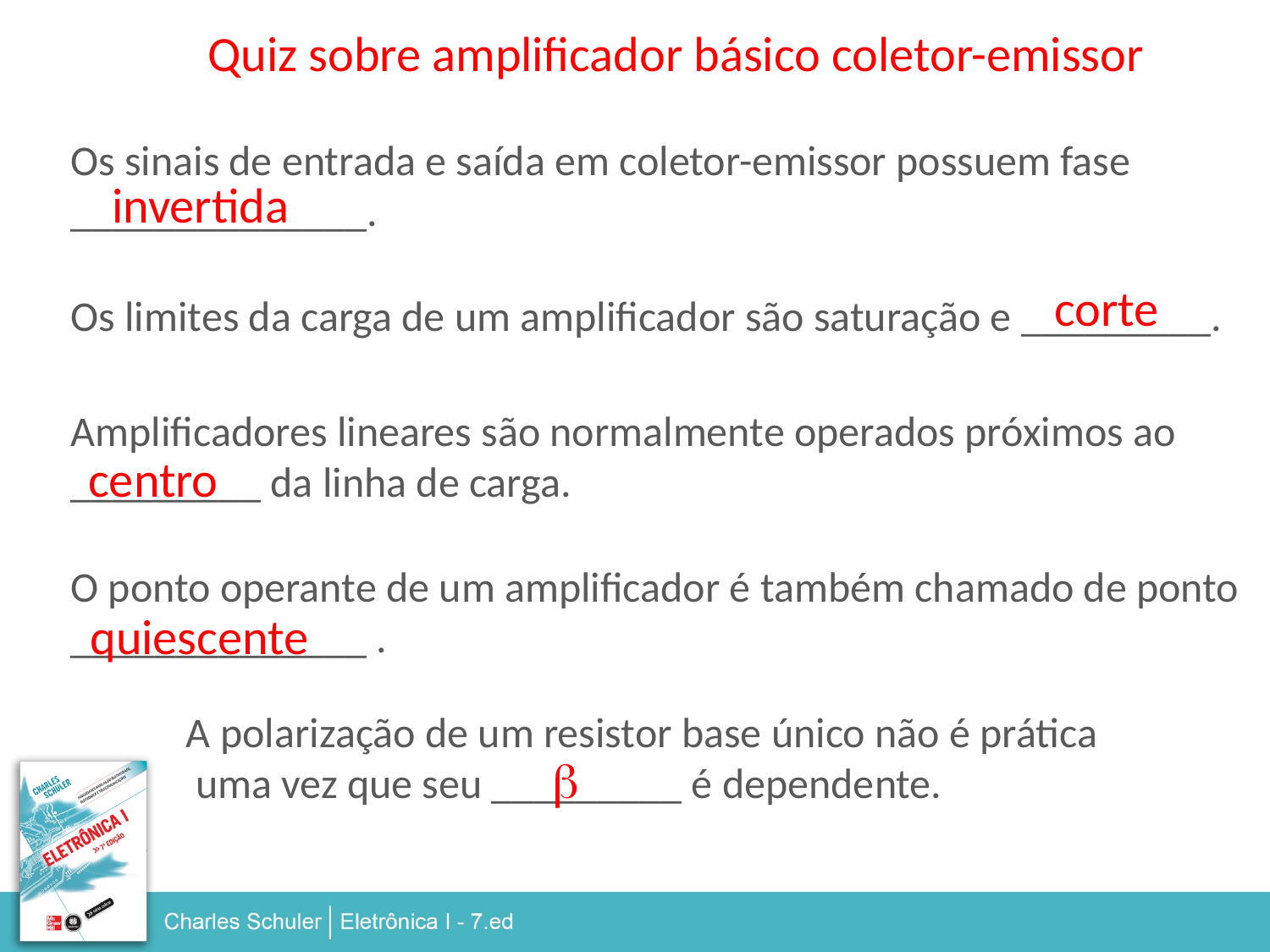

Quiz sobre amplificador básico coletor-emissor
Os sinais de entrada e saída em coletor-emissor possuem fase ______________.
invertida
corte
Os limites da carga de um amplificador são saturação e _________.
Amplificadores lineares são normalmente operados próximos ao _________ da linha de carga.
centro
O ponto operante de um amplificador é também chamado de ponto ______________ .
quiescente
A polarização de um resistor base único não é prática
 uma vez que seu _________ é dependente.
β